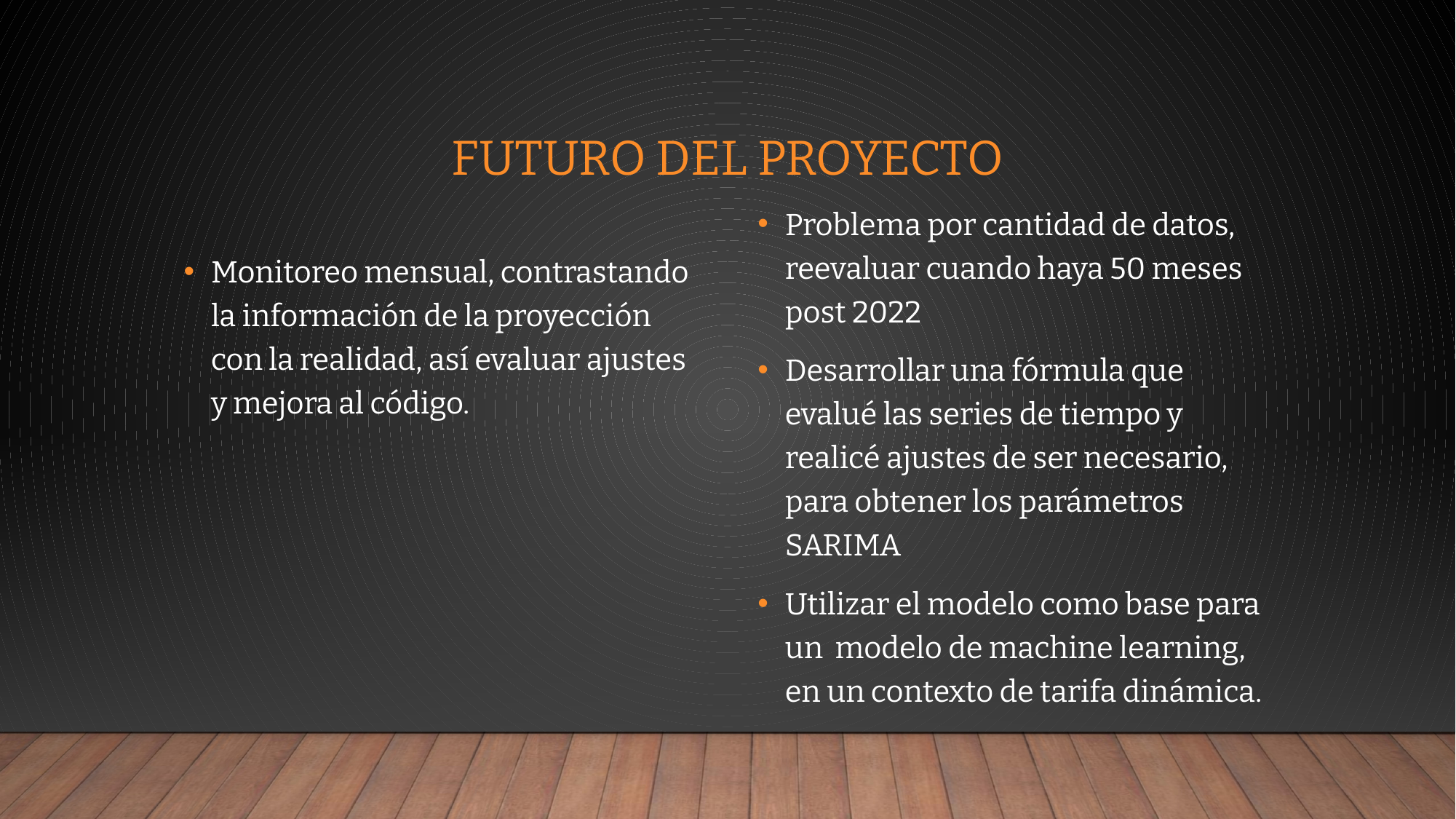

# Futuro del proyecto
Problema por cantidad de datos, reevaluar cuando haya 50 meses post 2022
Desarrollar una fórmula que evalué las series de tiempo y realicé ajustes de ser necesario, para obtener los parámetros SARIMA
Utilizar el modelo como base para un  modelo de machine learning, en un contexto de tarifa dinámica.
Monitoreo mensual, contrastando la información de la proyección con la realidad, así evaluar ajustes y mejora al código.